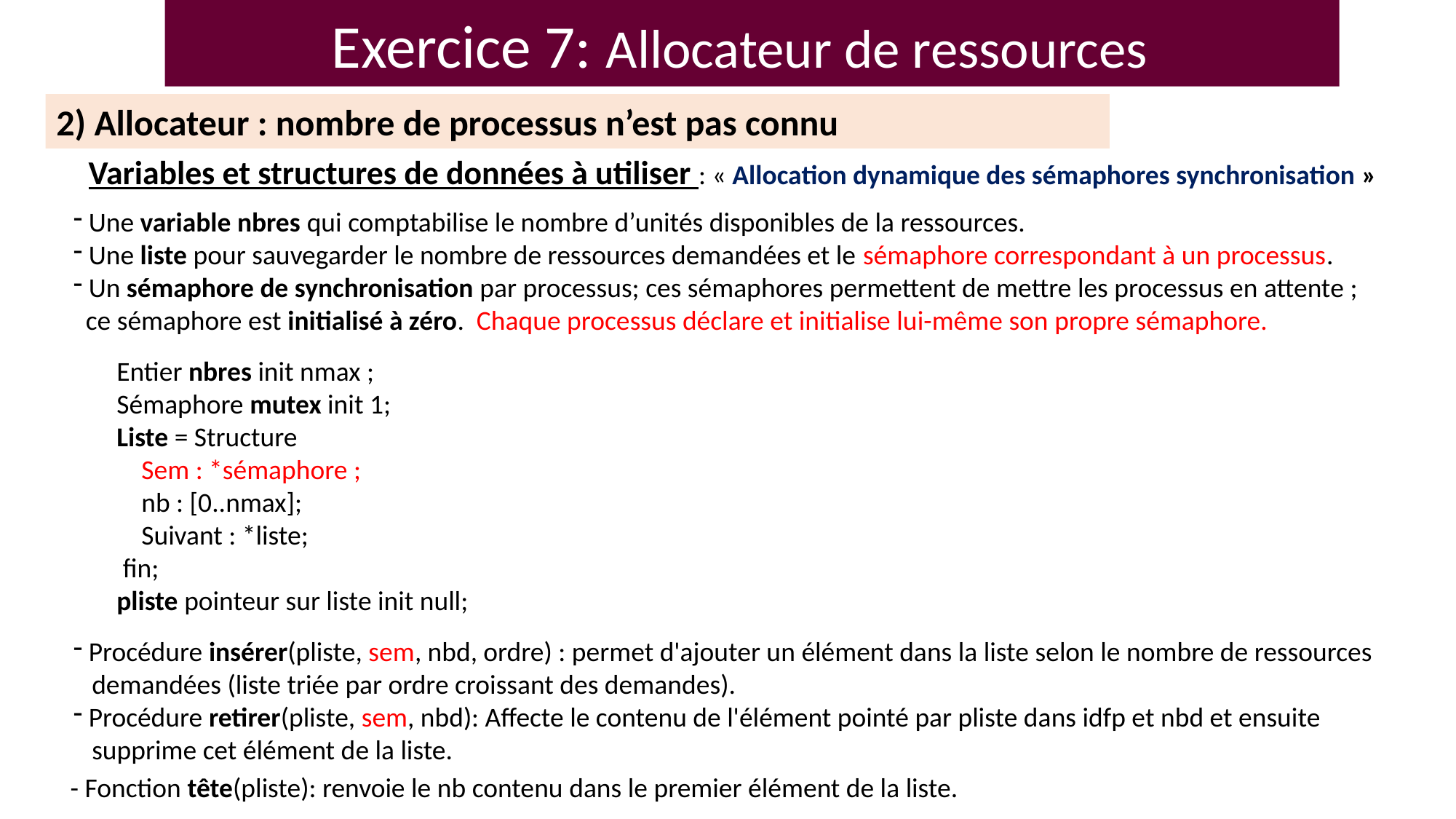

# Exercice 7: Allocateur de ressources
2) Allocateur : nombre de processus n’est pas connu
Variables et structures de données à utiliser : « Allocation dynamique des sémaphores synchronisation »

 Une variable nbres qui comptabilise le nombre d’unités disponibles de la ressources.
 Une liste pour sauvegarder le nombre de ressources demandées et le sémaphore correspondant à un processus.
 Un sémaphore de synchronisation par processus; ces sémaphores permettent de mettre les processus en attente ;
  ce sémaphore est initialisé à zéro.  Chaque processus déclare et initialise lui-même son propre sémaphore.
       Entier nbres init nmax ;
       Sémaphore mutex init 1;
       Liste = Structure
           Sem : *sémaphore ;
           nb : [0..nmax];
           Suivant : *liste;
        fin;
       pliste pointeur sur liste init null;
 Procédure insérer(pliste, sem, nbd, ordre) : permet d'ajouter un élément dans la liste selon le nombre de ressources
   demandées (liste triée par ordre croissant des demandes).
 Procédure retirer(pliste, sem, nbd): Affecte le contenu de l'élément pointé par pliste dans idfp et nbd et ensuite
   supprime cet élément de la liste.

- Fonction tête(pliste): renvoie le nb contenu dans le premier élément de la liste.